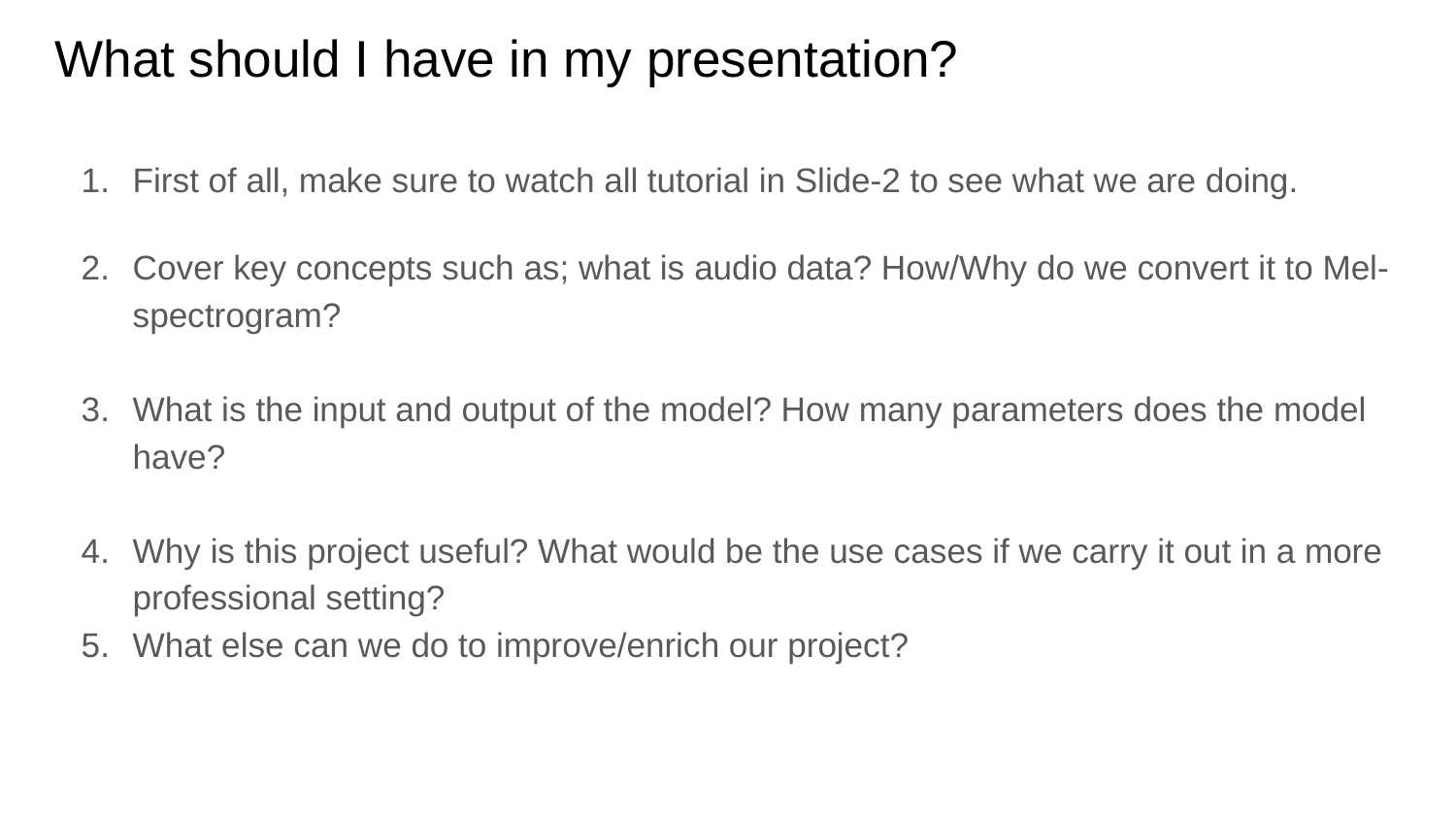

# What should I have in my presentation?
First of all, make sure to watch all tutorial in Slide-2 to see what we are doing.
Cover key concepts such as; what is audio data? How/Why do we convert it to Mel-spectrogram?
What is the input and output of the model? How many parameters does the model have?
Why is this project useful? What would be the use cases if we carry it out in a more professional setting?
What else can we do to improve/enrich our project?